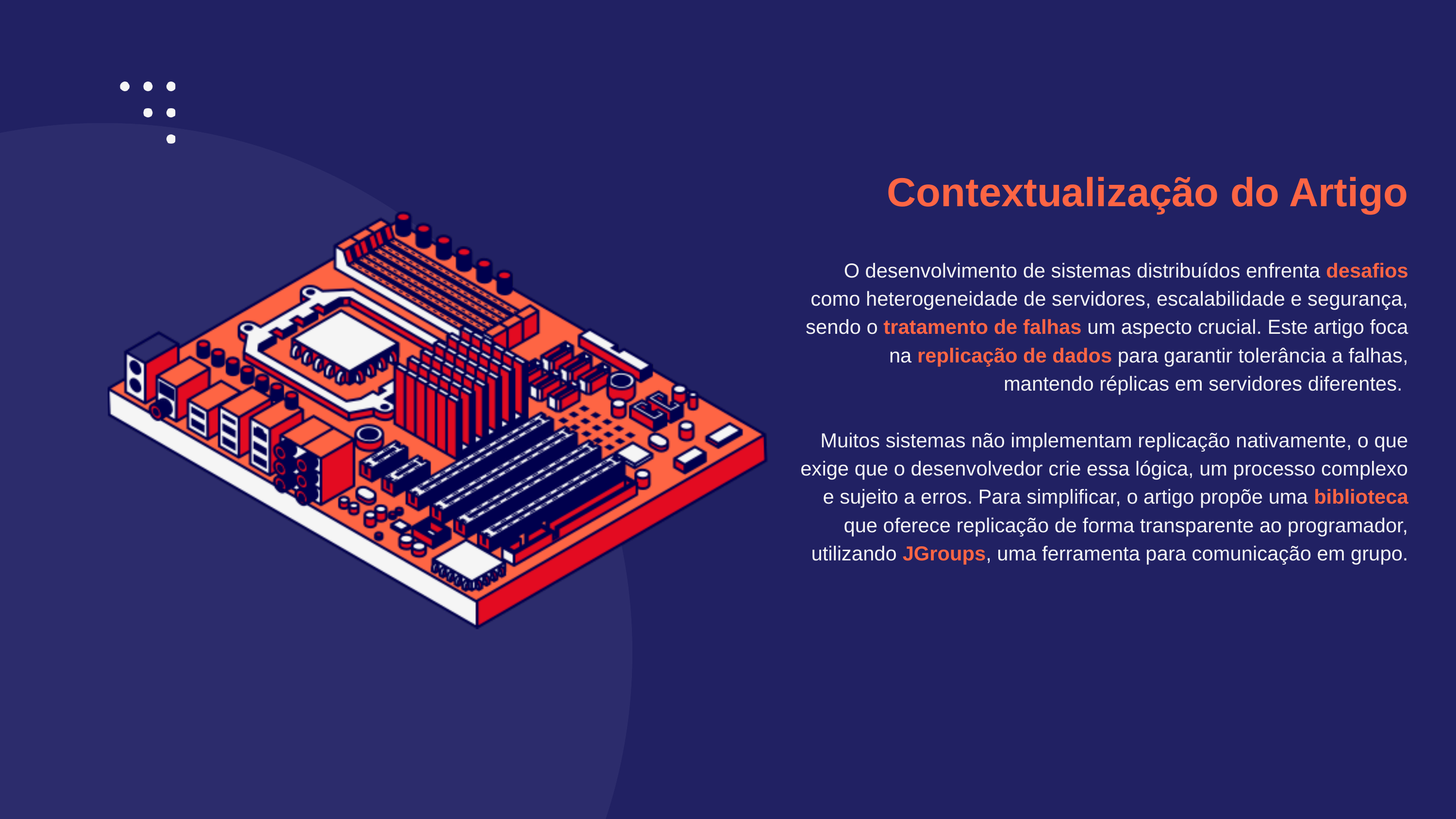

Contextualização do Artigo

O desenvolvimento de sistemas distribuídos enfrenta desafios como heterogeneidade de servidores, escalabilidade e segurança, sendo o tratamento de falhas um aspecto crucial. Este artigo foca na replicação de dados para garantir tolerância a falhas, mantendo réplicas em servidores diferentes.

Muitos sistemas não implementam replicação nativamente, o que exige que o desenvolvedor crie essa lógica, um processo complexo e sujeito a erros. Para simplificar, o artigo propõe uma biblioteca que oferece replicação de forma transparente ao programador, utilizando JGroups, uma ferramenta para comunicação em grupo.